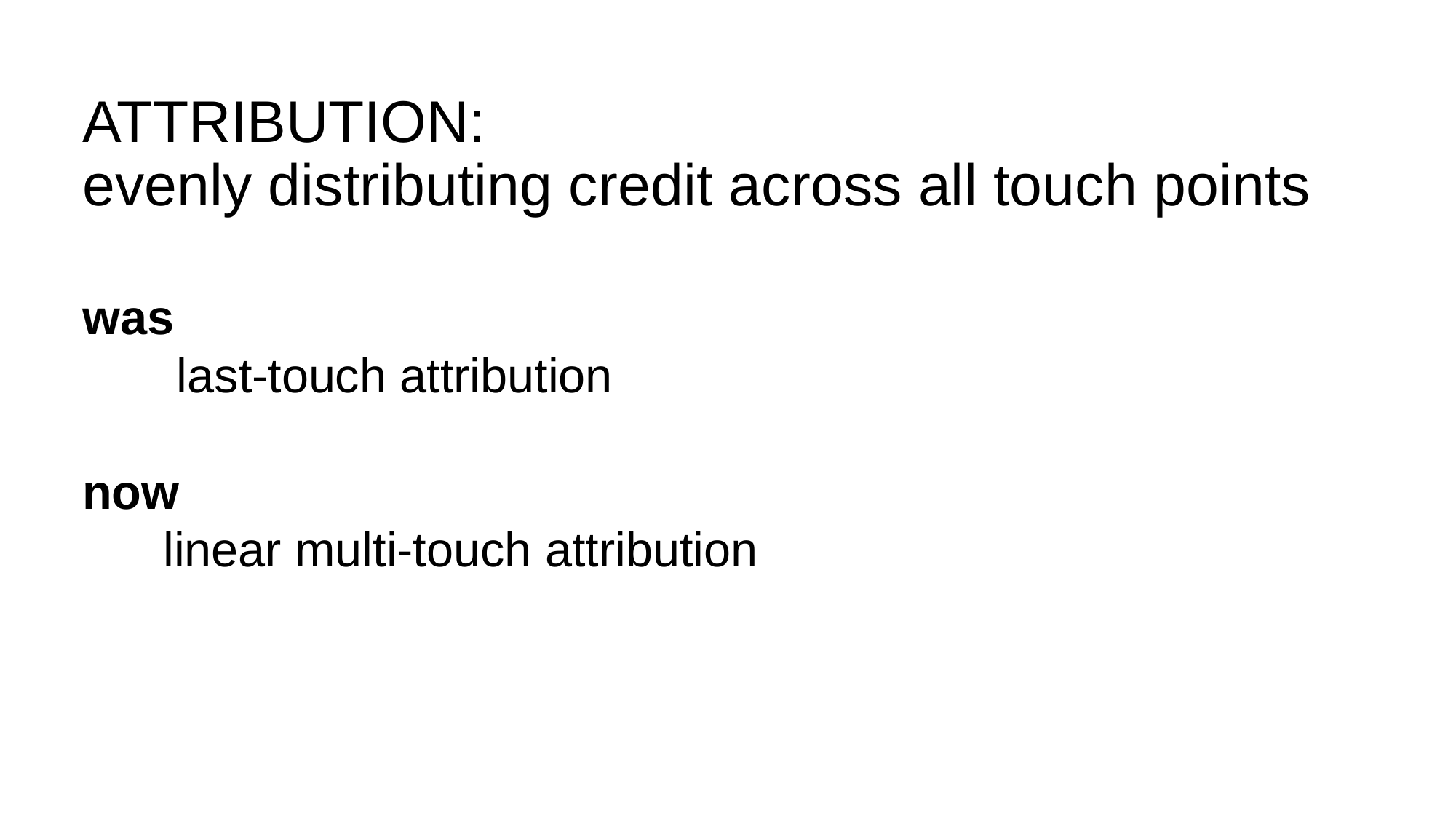

# ATTRIBUTION: evenly distributing credit across all touch points
was
       last-touch attribution

now
      linear multi-touch attribution